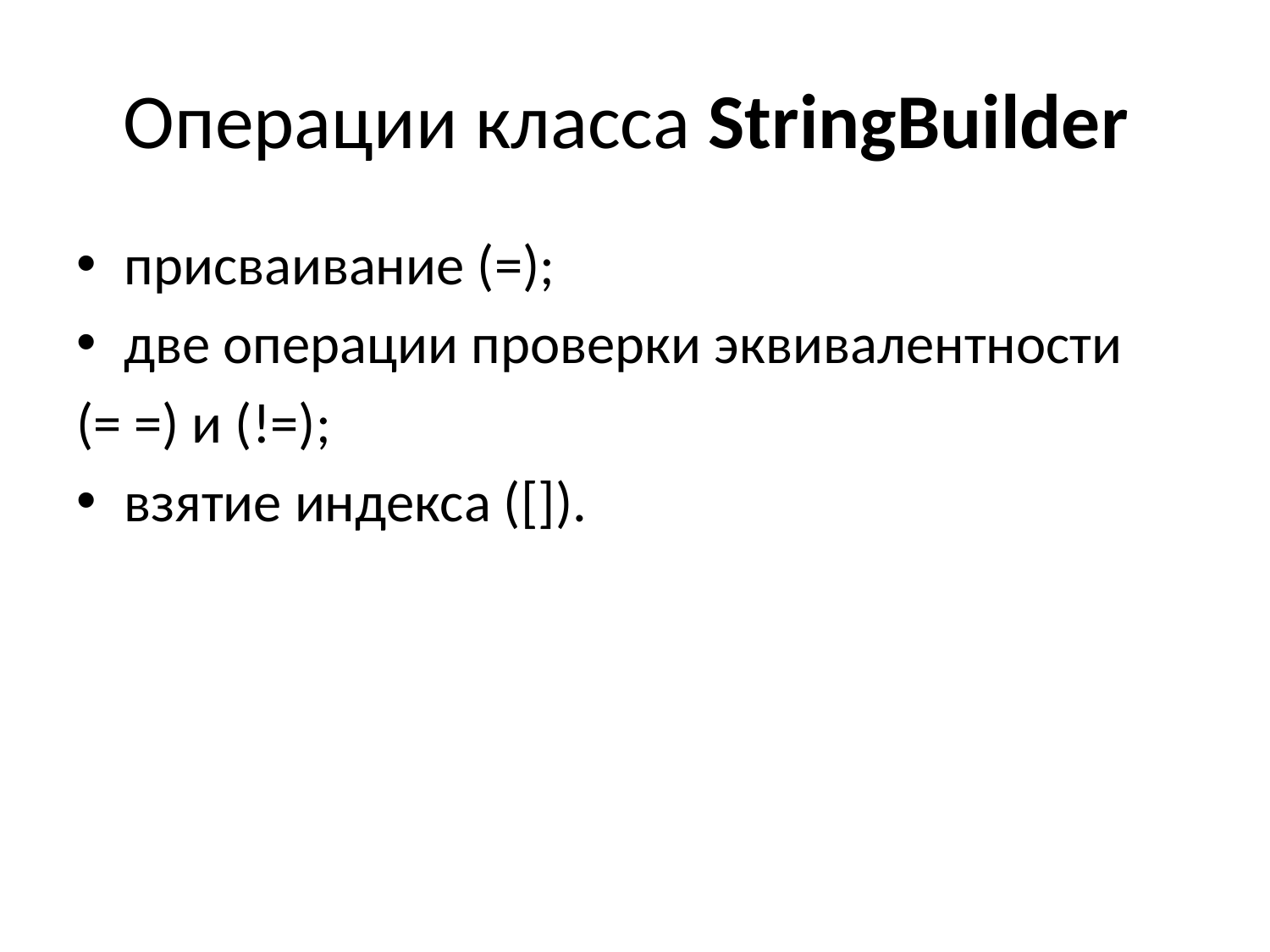

# Операции класса StringBuilder
присваивание (=);
две операции проверки эквивалентности
(= =) и (!=);
взятие индекса ([]).